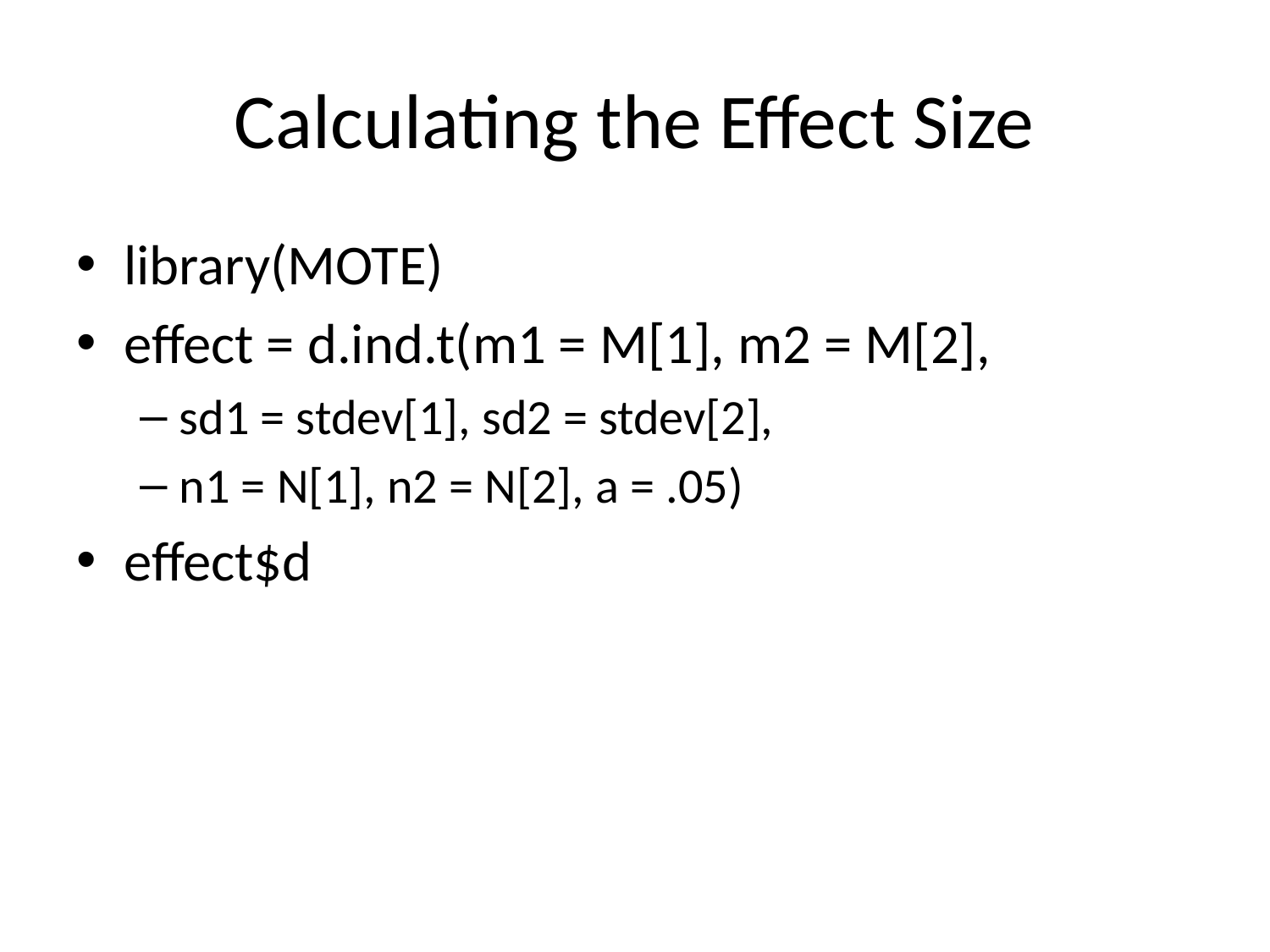

# Calculating the Effect Size
library(MOTE)
effect = d.ind.t(m1 = M[1], m2 = M[2],
sd1 = stdev[1], sd2 = stdev[2],
n1 = N[1], n2 = N[2], a = .05)
effect$d